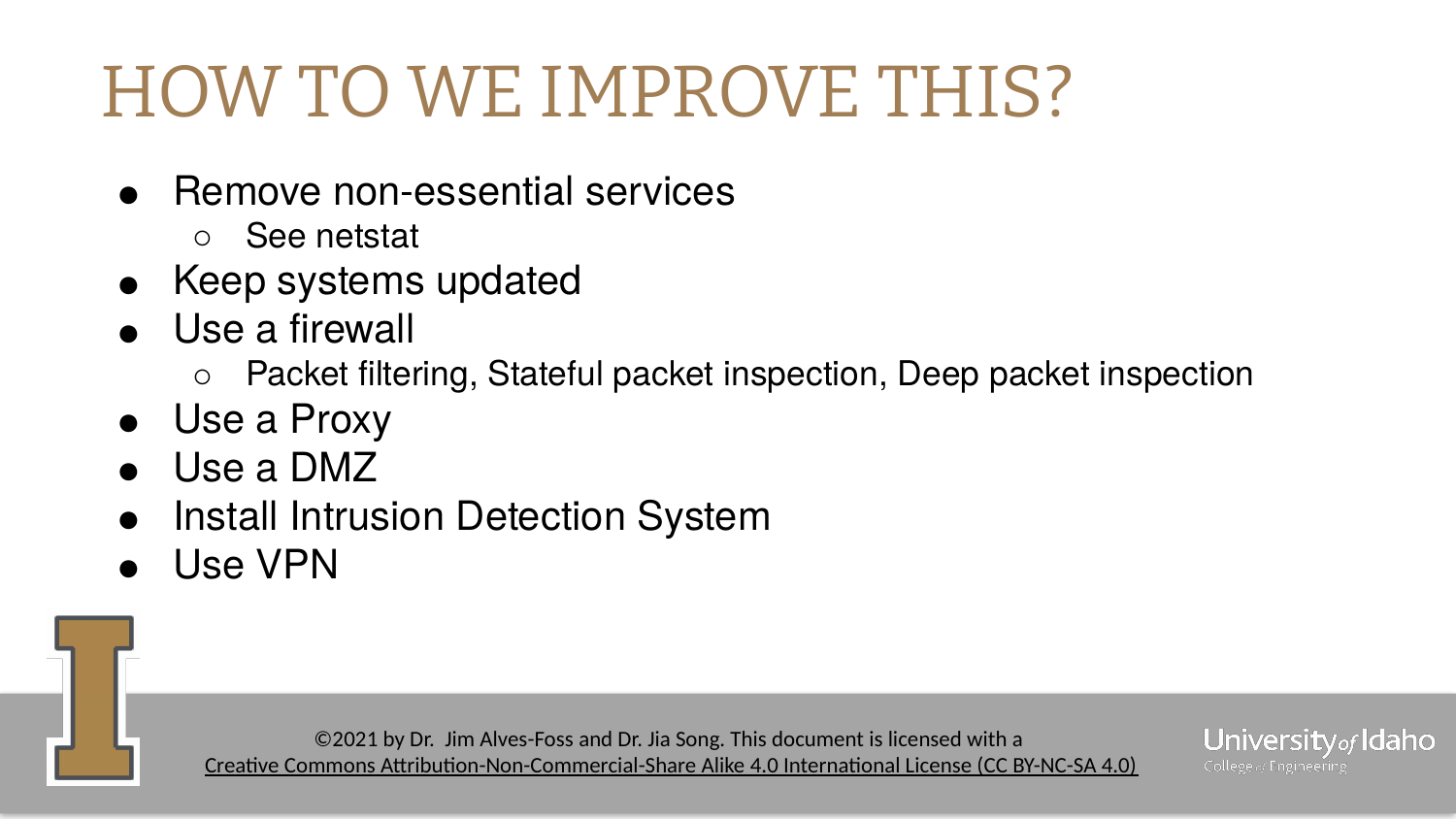

# HOW TO WE IMPROVE THIS?
Remove non-essential services
See netstat
Keep systems updated
Use a firewall
Packet filtering, Stateful packet inspection, Deep packet inspection
Use a Proxy
Use a DMZ
Install Intrusion Detection System
Use VPN